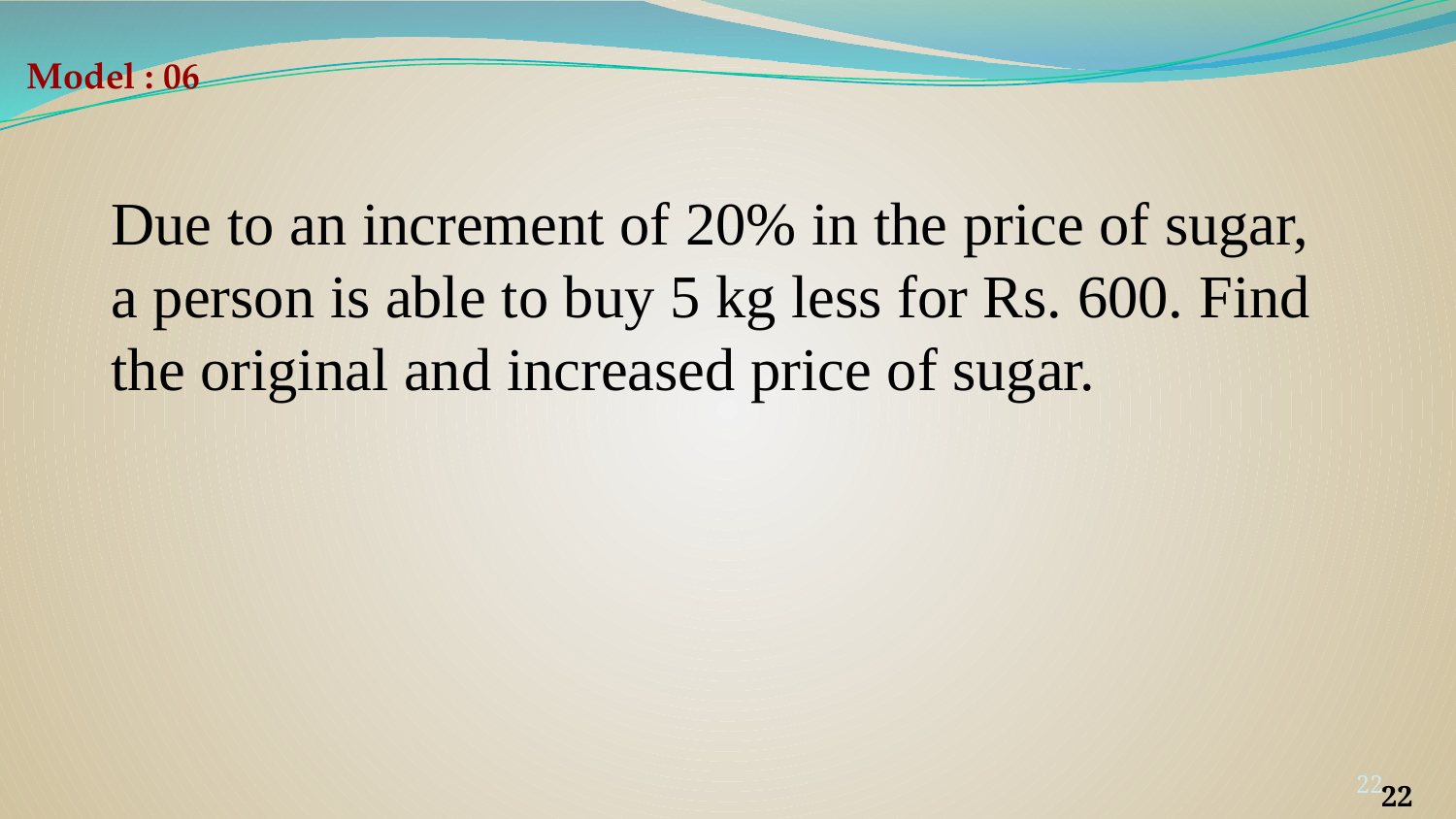

Model : 06

Due to an increment of 20% in the price of sugar,
a person is able to buy 5 kg less for Rs. 600. Find
the original and increased price of sugar.

22
22